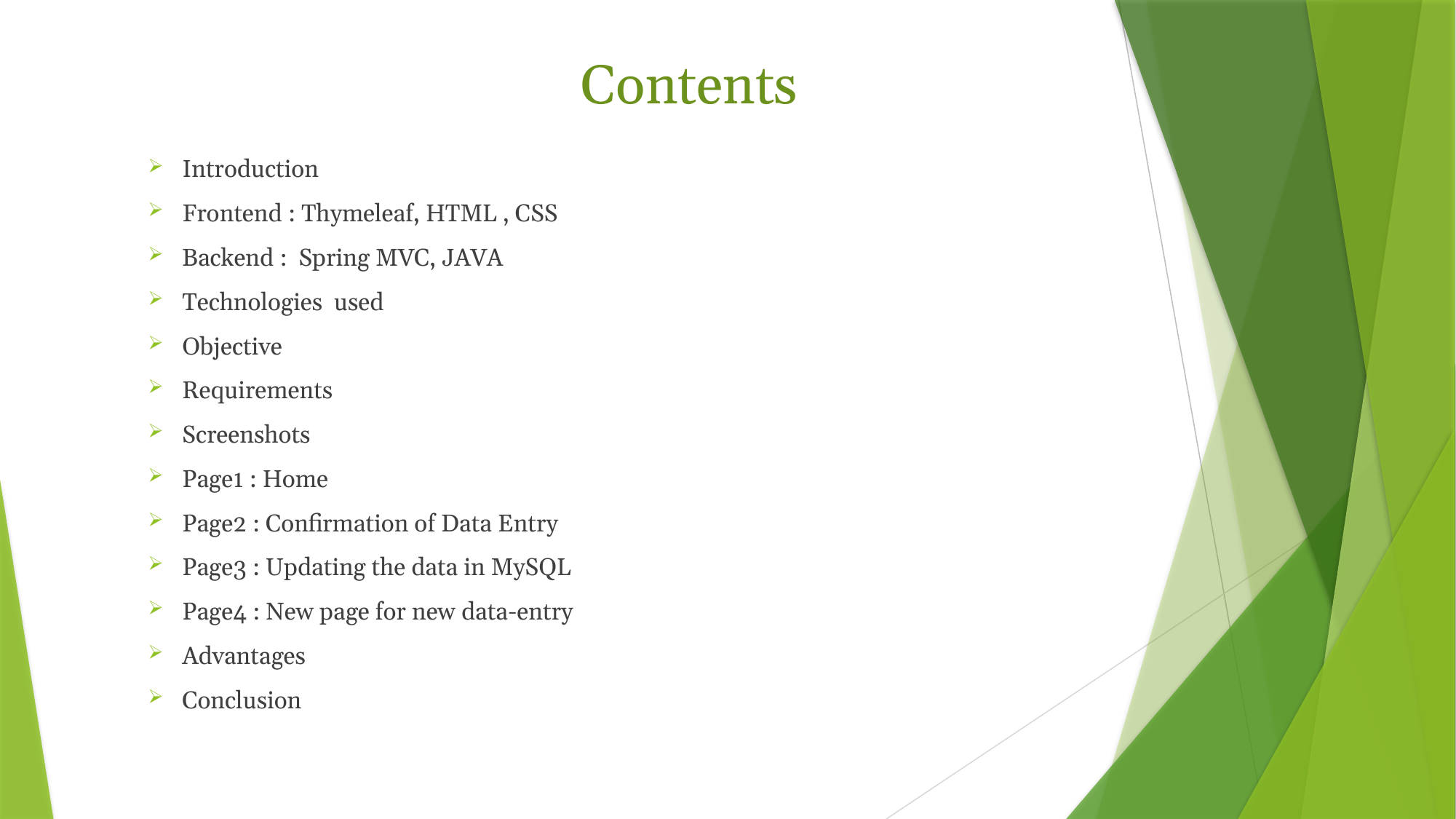

# Contents
Introduction
Frontend : Thymeleaf, HTML , CSS
Backend :  Spring MVC, JAVA
Technologies  used
Objective
Requirements
Screenshots
Page1 : Home
Page2 : Confirmation of Data Entry
Page3 : Updating the data in MySQL
Page4 : New page for new data-entry
Advantages
Conclusion